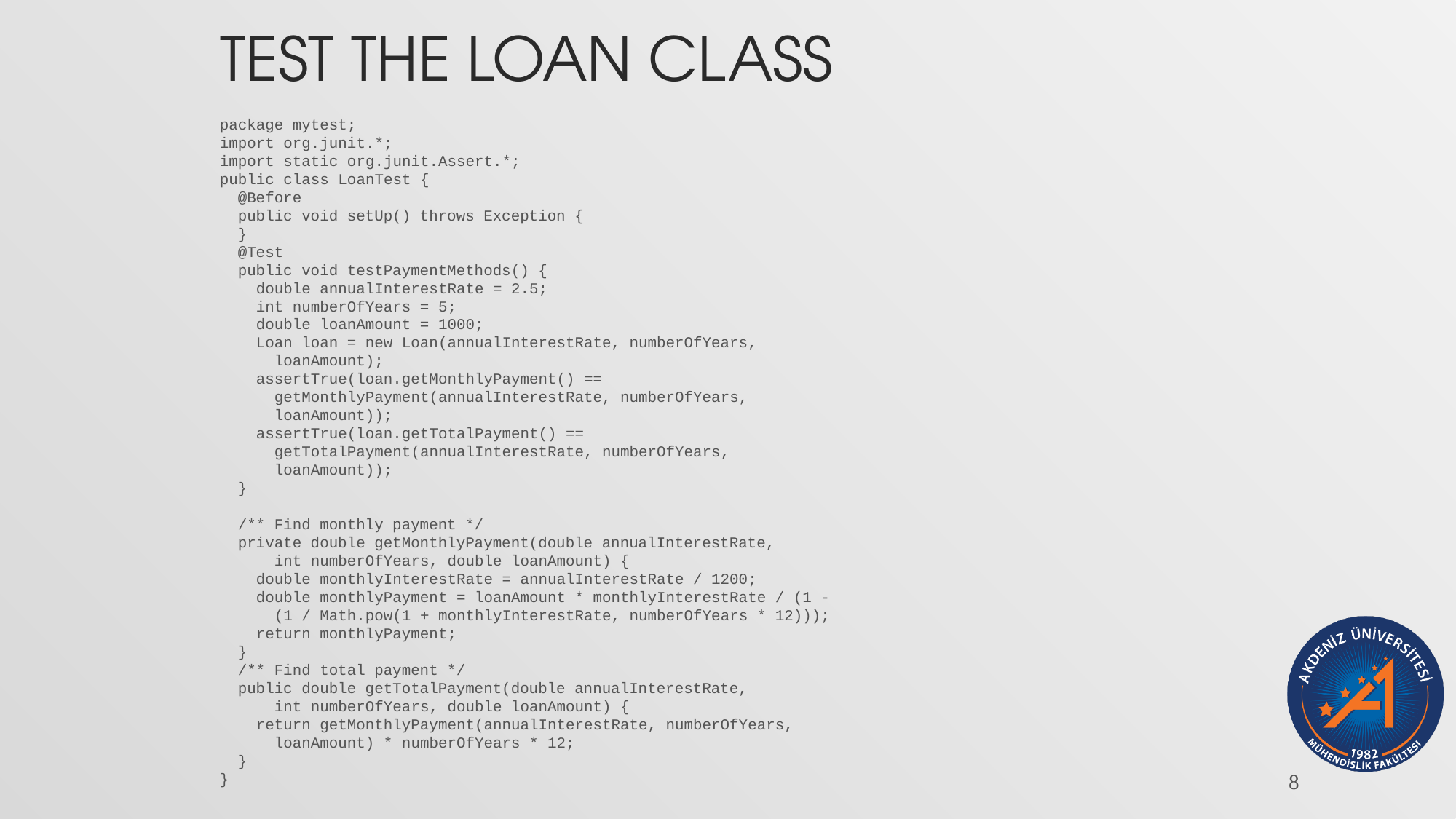

# Test the Loan Class
package mytest;
import org.junit.*;
import static org.junit.Assert.*;
public class LoanTest {
  @Before
  public void setUp() throws Exception {
  }
  @Test
  public void testPaymentMethods() {
    double annualInterestRate = 2.5;
    int numberOfYears = 5;
    double loanAmount = 1000;
    Loan loan = new Loan(annualInterestRate, numberOfYears,
      loanAmount);
    assertTrue(loan.getMonthlyPayment() ==
      getMonthlyPayment(annualInterestRate, numberOfYears,
      loanAmount));
    assertTrue(loan.getTotalPayment() ==
      getTotalPayment(annualInterestRate, numberOfYears,
      loanAmount));
  }

  /** Find monthly payment */
  private double getMonthlyPayment(double annualInterestRate,
      int numberOfYears, double loanAmount) {
    double monthlyInterestRate = annualInterestRate / 1200;
    double monthlyPayment = loanAmount * monthlyInterestRate / (1 -
      (1 / Math.pow(1 + monthlyInterestRate, numberOfYears * 12)));
    return monthlyPayment;
  }
  /** Find total payment */
  public double getTotalPayment(double annualInterestRate,
      int numberOfYears, double loanAmount) {
    return getMonthlyPayment(annualInterestRate, numberOfYears,
      loanAmount) * numberOfYears * 12;
  }
}

8